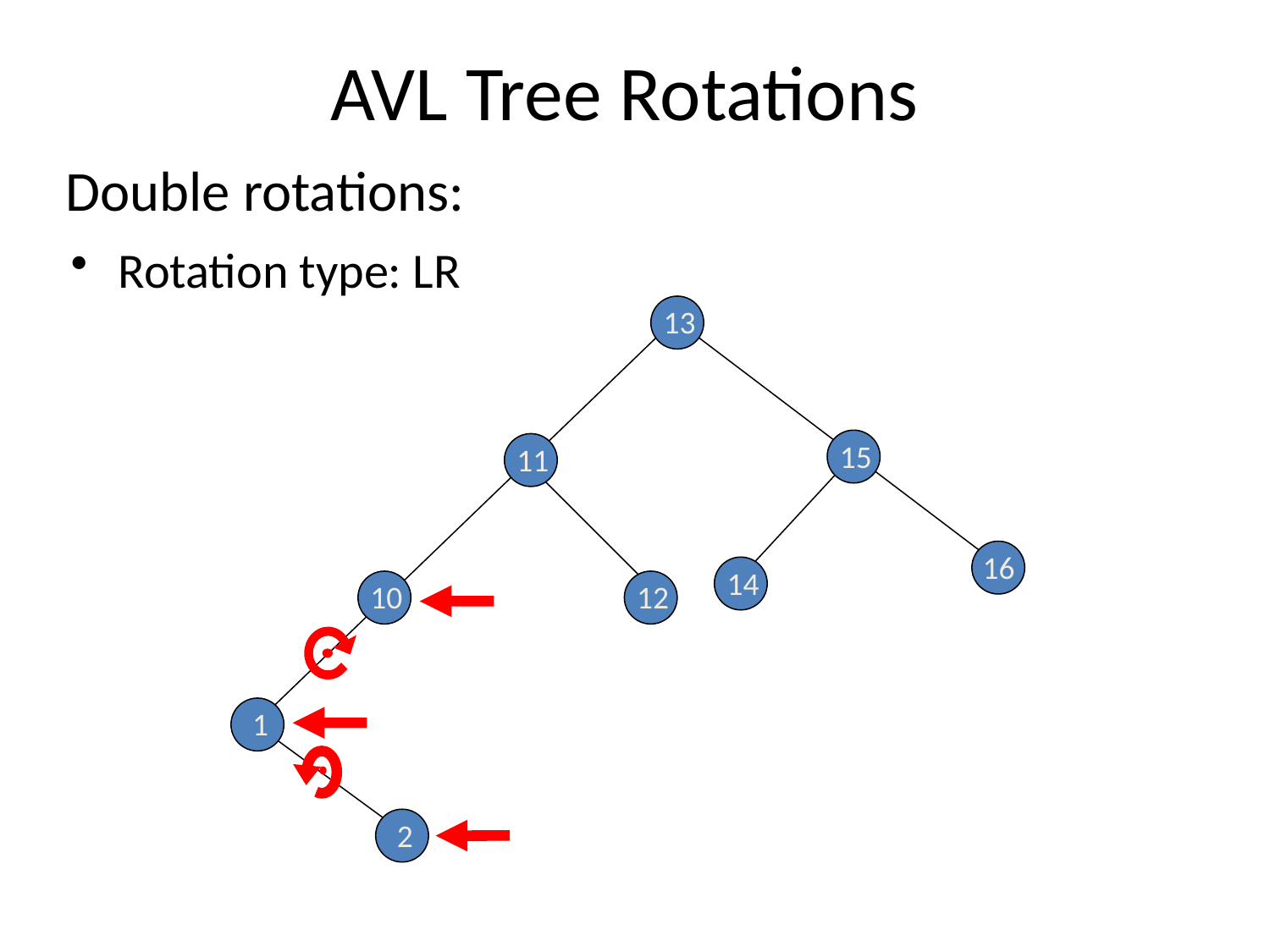

# AVL Tree Rotations
Double rotations:
Rotation type: LR

13

15

11

16

14

10

12

1

2